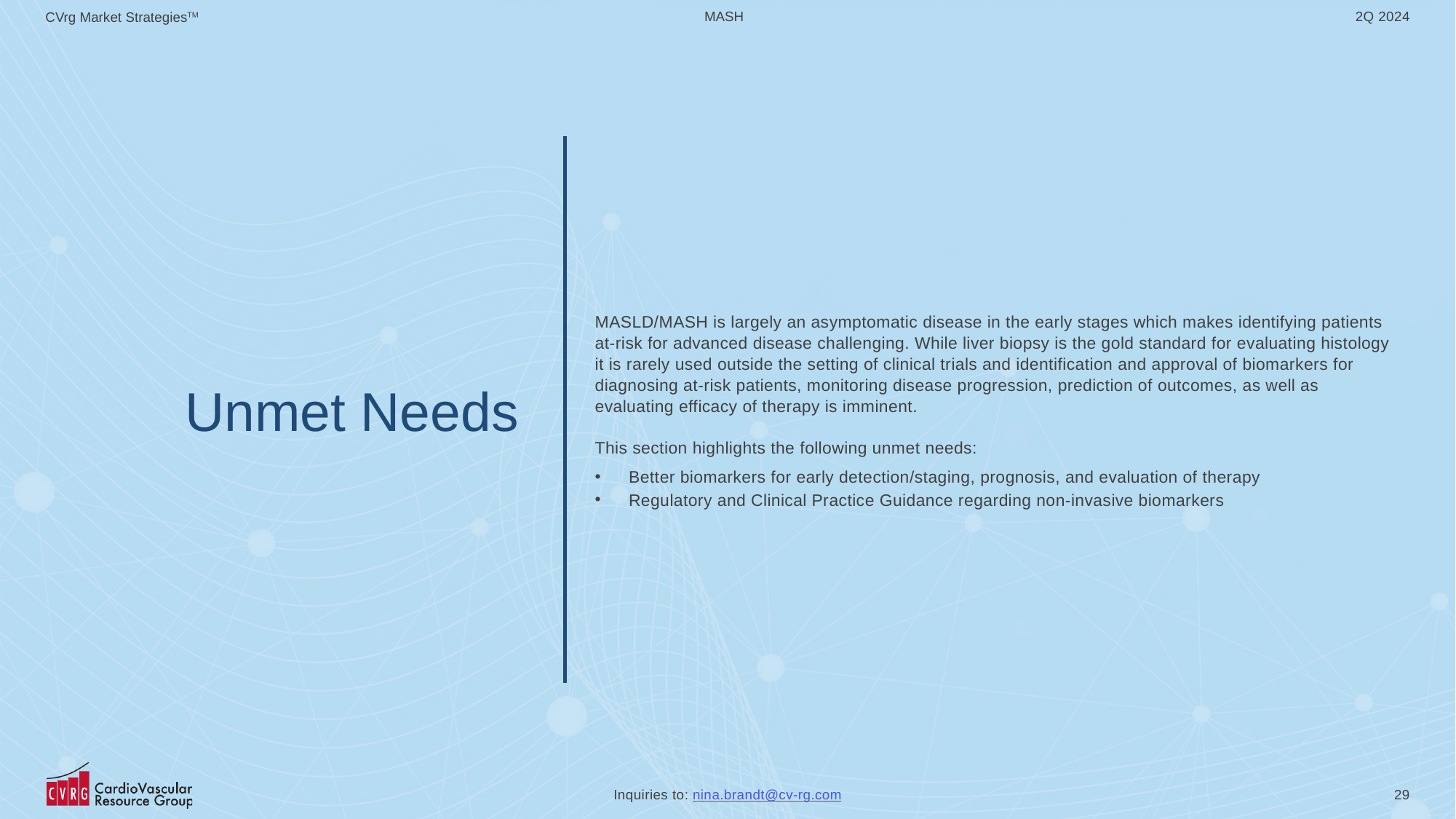

# Unmet Needs
MASLD/MASH is largely an asymptomatic disease in the early stages which makes identifying patients at-risk for advanced disease challenging. While liver biopsy is the gold standard for evaluating histology it is rarely used outside the setting of clinical trials and identification and approval of biomarkers for diagnosing at-risk patients, monitoring disease progression, prediction of outcomes, as well as evaluating efficacy of therapy is imminent.

This section highlights the following unmet needs:
Better biomarkers for early detection/staging, prognosis, and evaluation of therapy
Regulatory and Clinical Practice Guidance regarding non-invasive biomarkers